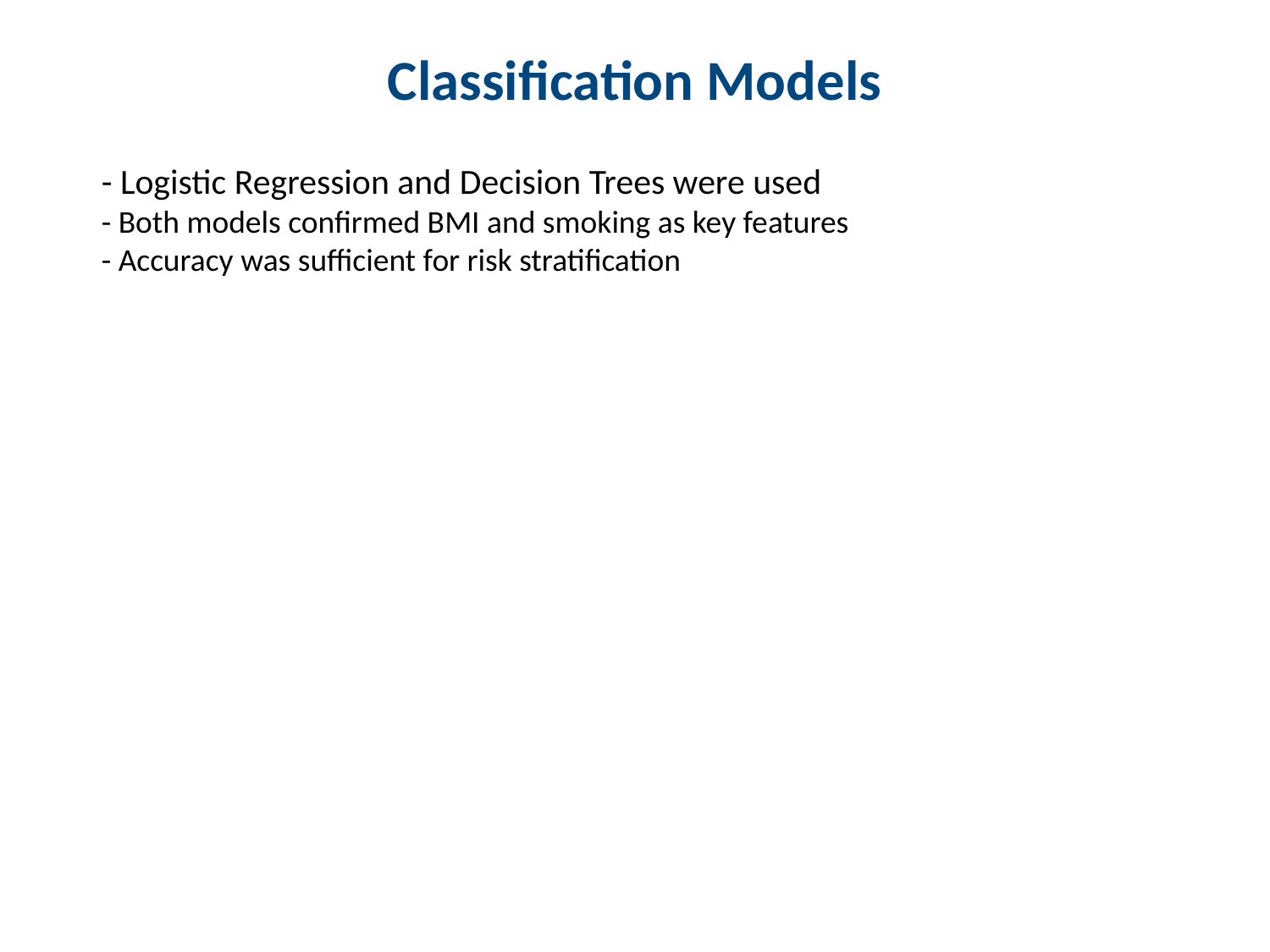

Classification Models
- Logistic Regression and Decision Trees were used
- Both models confirmed BMI and smoking as key features
- Accuracy was sufficient for risk stratification